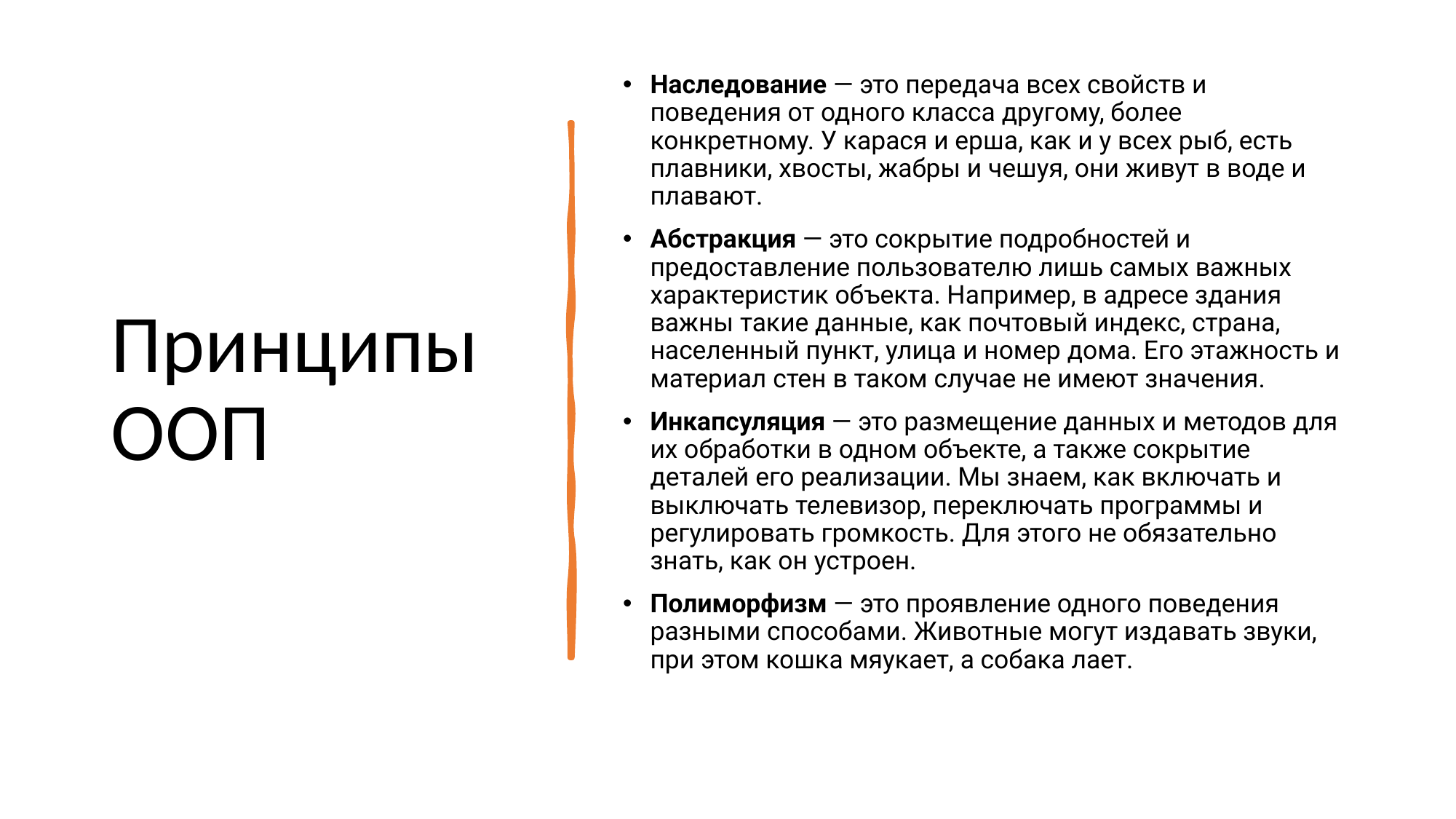

# Принципы ООП
Наследование — это передача всех свойств и поведения от одного класса другому, более конкретному. У карася и ерша, как и у всех рыб, есть плавники, хвосты, жабры и чешуя, они живут в воде и плавают.
Абстракция — это сокрытие подробностей и предоставление пользователю лишь самых важных характеристик объекта. Например, в адресе здания важны такие данные, как почтовый индекс, страна, населенный пункт, улица и номер дома. Его этажность и материал стен в таком случае не имеют значения.
Инкапсуляция — это размещение данных и методов для их обработки в одном объекте, а также сокрытие деталей его реализации. Мы знаем, как включать и выключать телевизор, переключать программы и регулировать громкость. Для этого не обязательно знать, как он устроен.
Полиморфизм — это проявление одного поведения разными способами. Животные могут издавать звуки, при этом кошка мяукает, а собака лает.